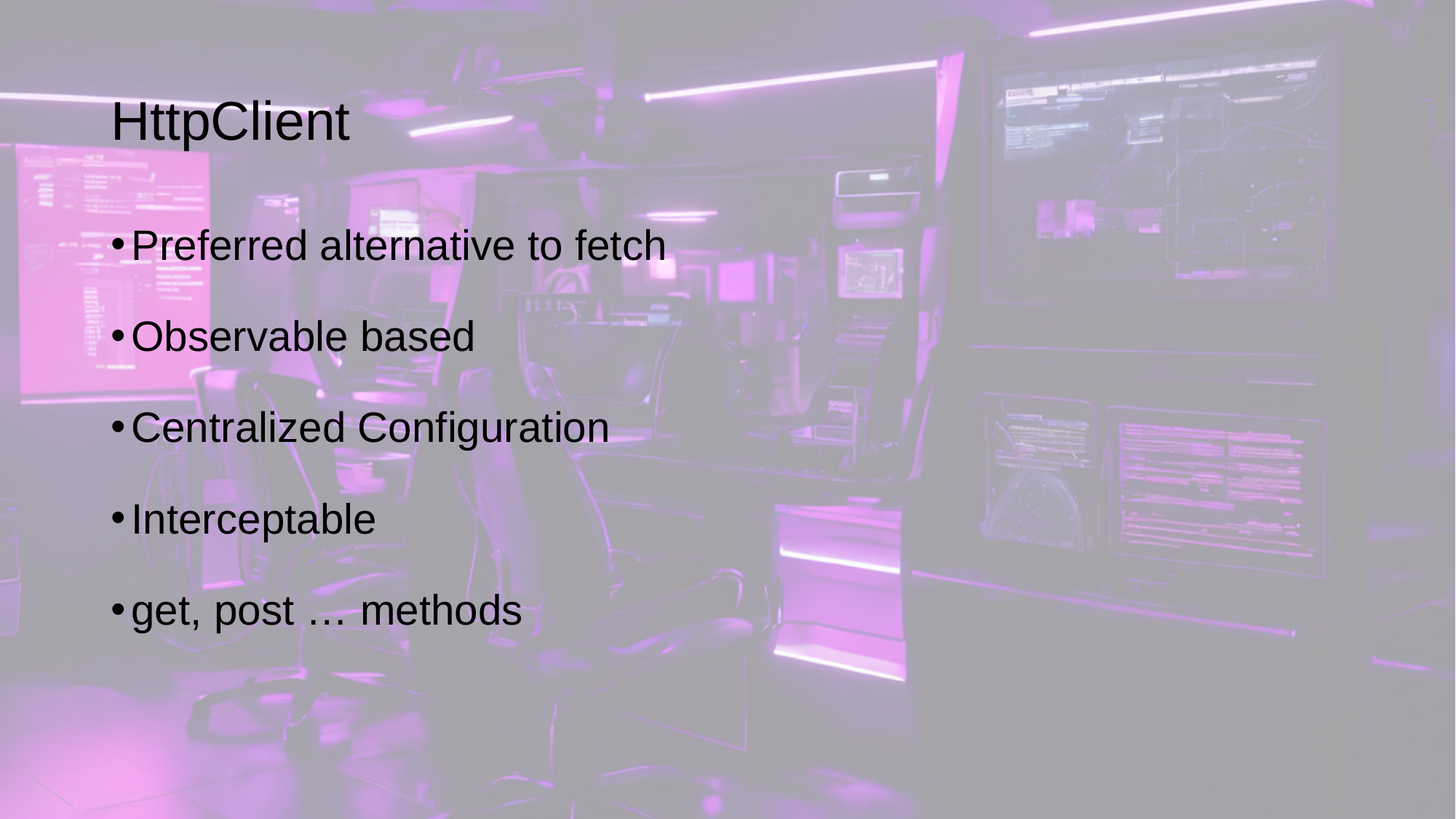

# HttpClient
Preferred alternative to fetch
Observable based
Centralized Configuration
Interceptable
get, post … methods